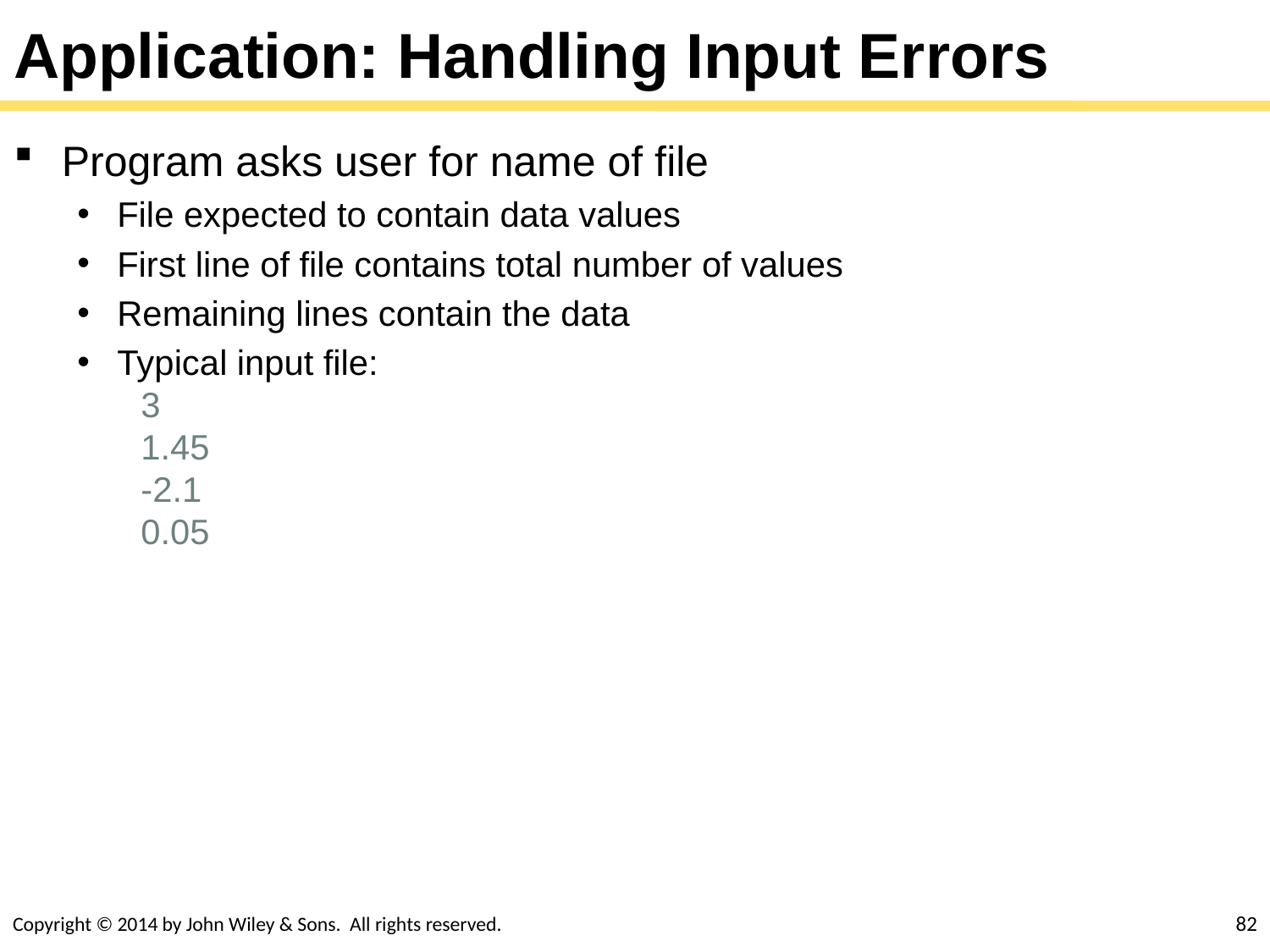

# Application: Handling Input Errors
Program asks user for name of file
File expected to contain data values
First line of file contains total number of values
Remaining lines contain the data
Typical input file:
3
1.45
-2.1
0.05